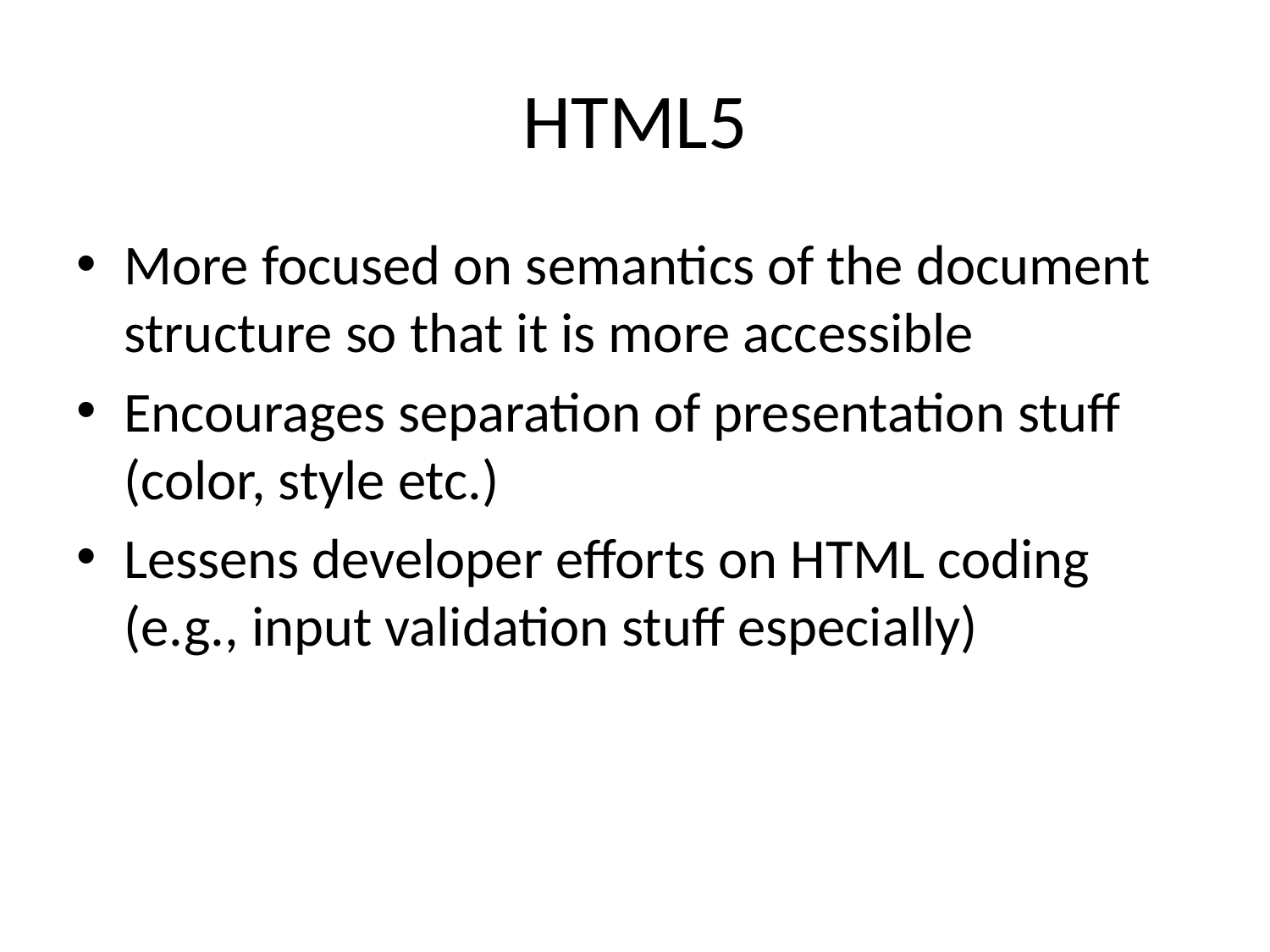

# HTML5
More focused on semantics of the document structure so that it is more accessible
Encourages separation of presentation stuff (color, style etc.)
Lessens developer efforts on HTML coding (e.g., input validation stuff especially)